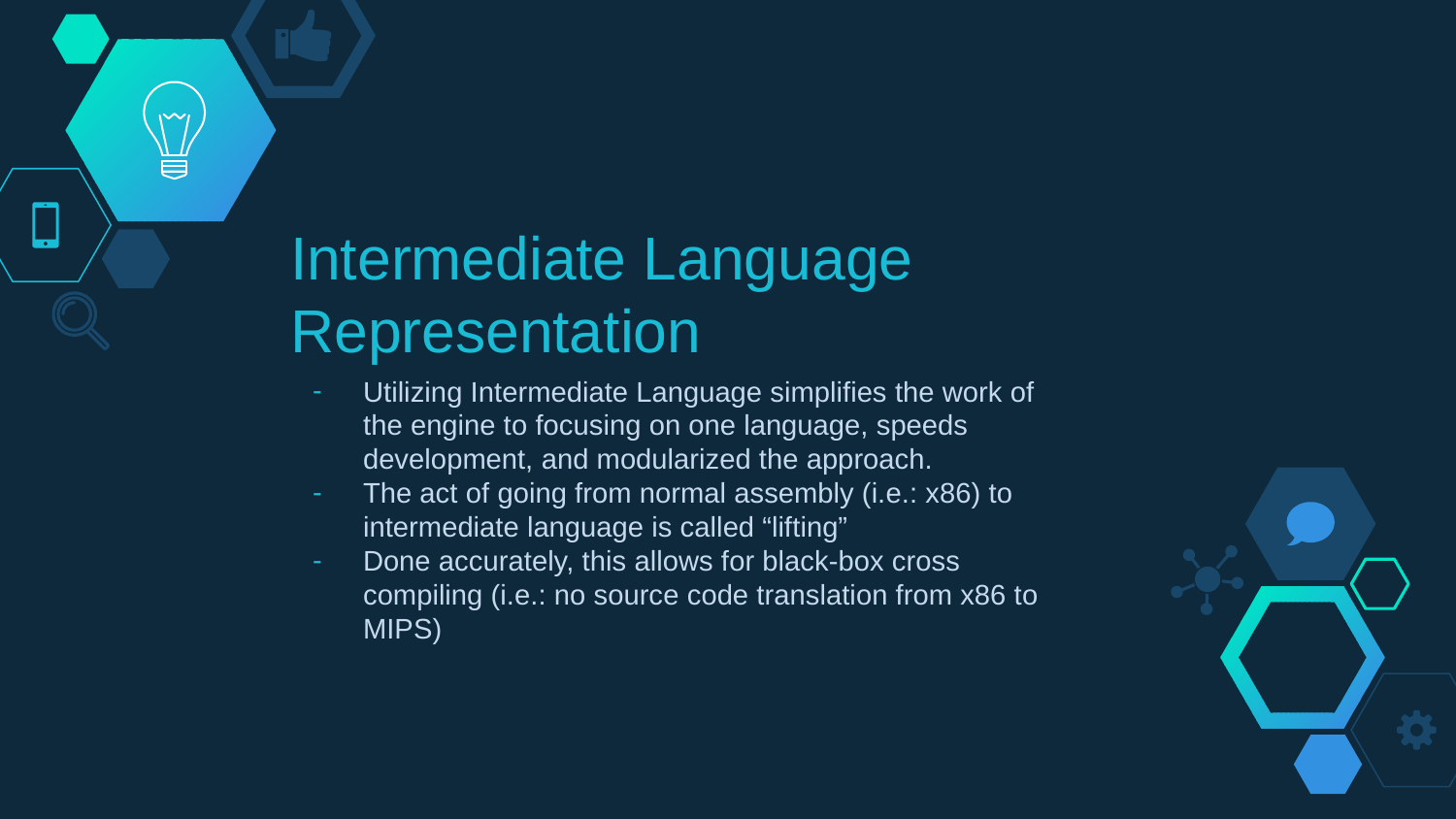

# Intermediate Language Representation
Utilizing Intermediate Language simplifies the work of the engine to focusing on one language, speeds development, and modularized the approach.
The act of going from normal assembly (i.e.: x86) to intermediate language is called “lifting”
Done accurately, this allows for black-box cross compiling (i.e.: no source code translation from x86 to MIPS)